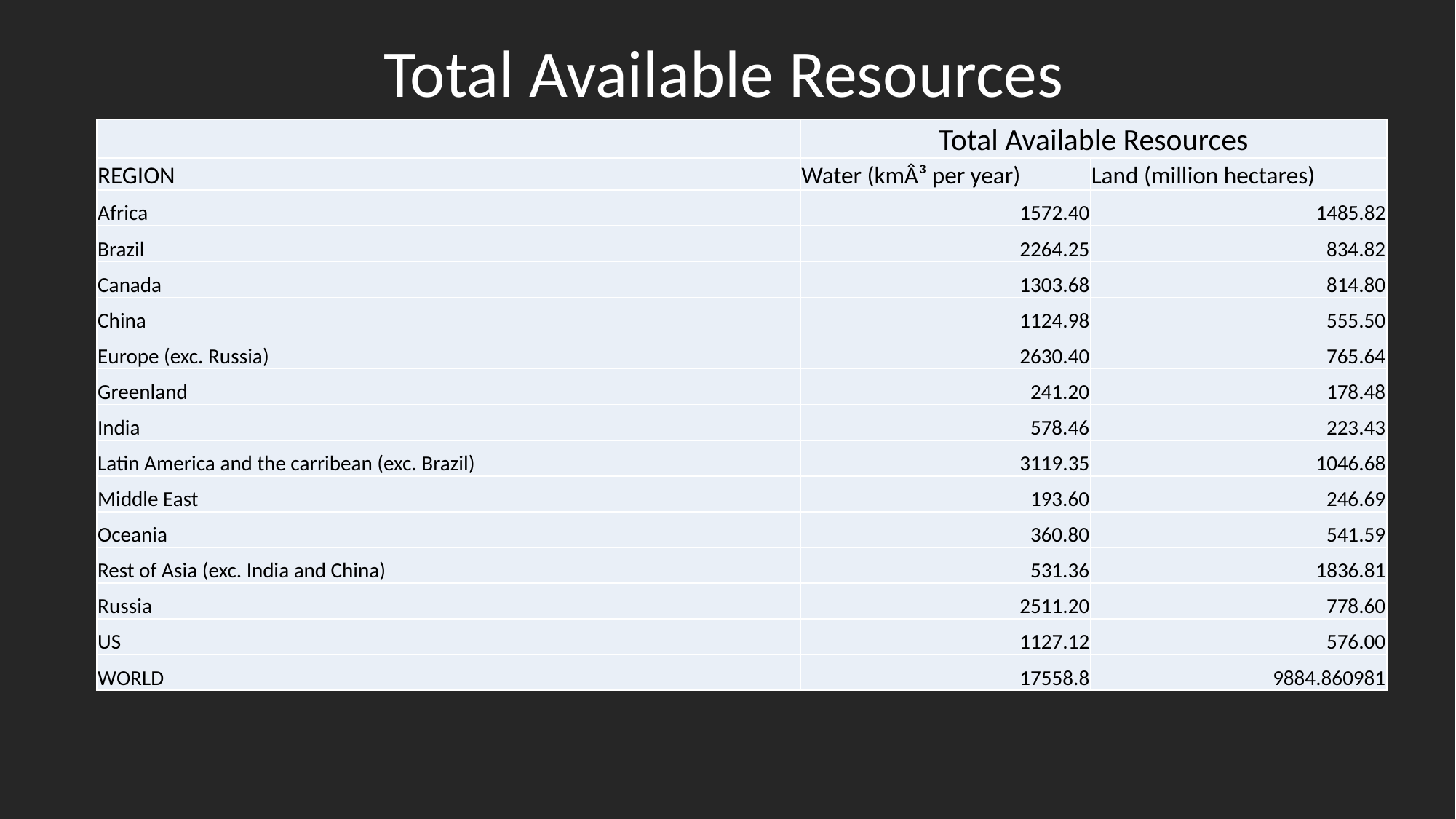

Total Available Resources
|  | Total Available Resources |  |
| --- | --- | --- |
| REGION | Water (kmÂ³ per year) | Land (million hectares) |
| Africa | 1572.40 | 1485.82 |
| Brazil | 2264.25 | 834.82 |
| Canada | 1303.68 | 814.80 |
| China | 1124.98 | 555.50 |
| Europe (exc. Russia) | 2630.40 | 765.64 |
| Greenland | 241.20 | 178.48 |
| India | 578.46 | 223.43 |
| Latin America and the carribean (exc. Brazil) | 3119.35 | 1046.68 |
| Middle East | 193.60 | 246.69 |
| Oceania | 360.80 | 541.59 |
| Rest of Asia (exc. India and China) | 531.36 | 1836.81 |
| Russia | 2511.20 | 778.60 |
| US | 1127.12 | 576.00 |
| WORLD | 17558.8 | 9884.860981 |